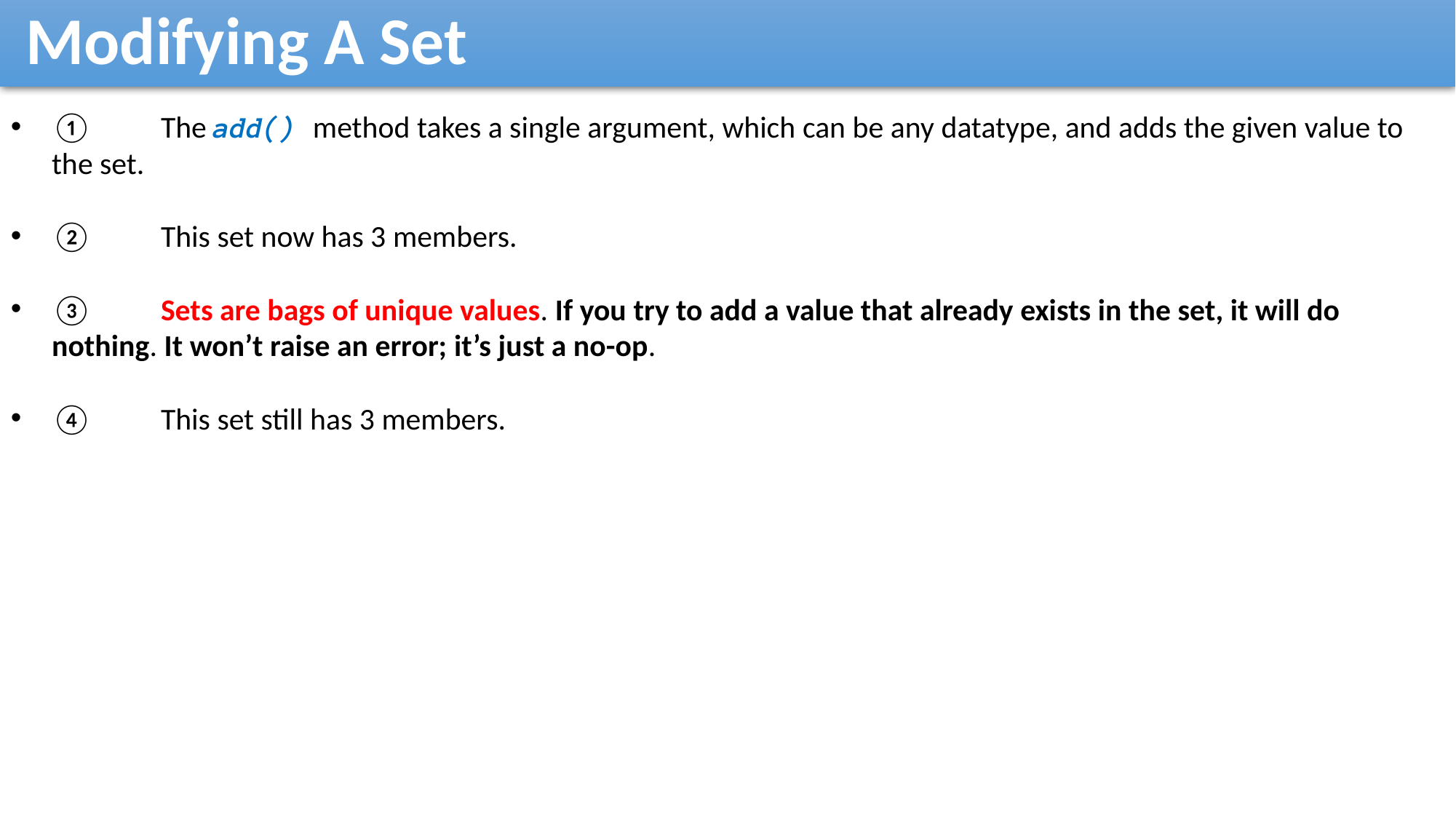

Modifying A Set
①	The add() method takes a single argument, which can be any datatype, and adds the given value to the set.

②	This set now has 3 members.

③	Sets are bags of unique values. If you try to add a value that already exists in the set, it will do nothing. It won’t raise an error; it’s just a no-op.

④	This set still has 3 members.